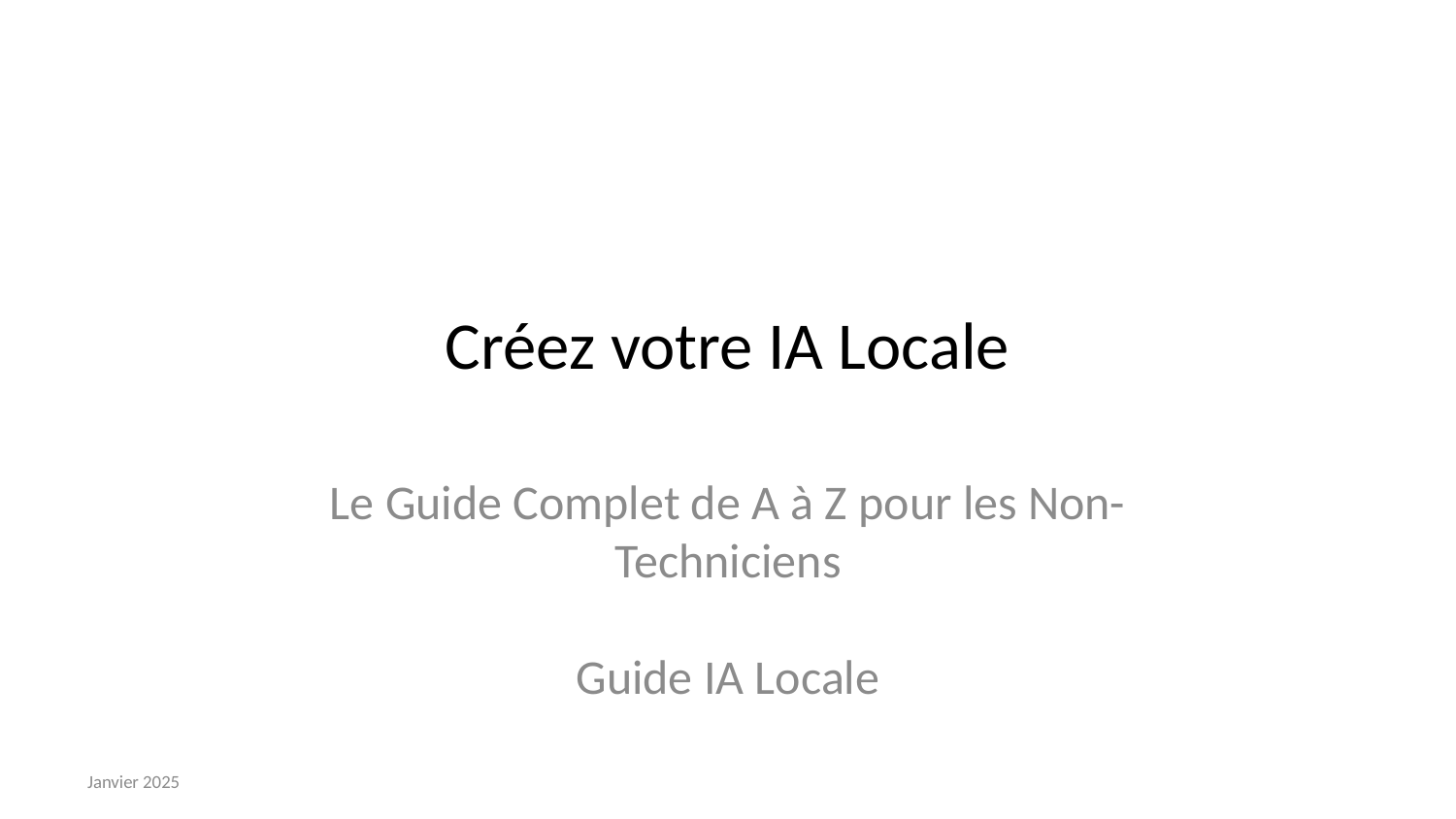

# Créez votre IA Locale
Le Guide Complet de A à Z pour les Non-Techniciens
Guide IA Locale
Janvier 2025